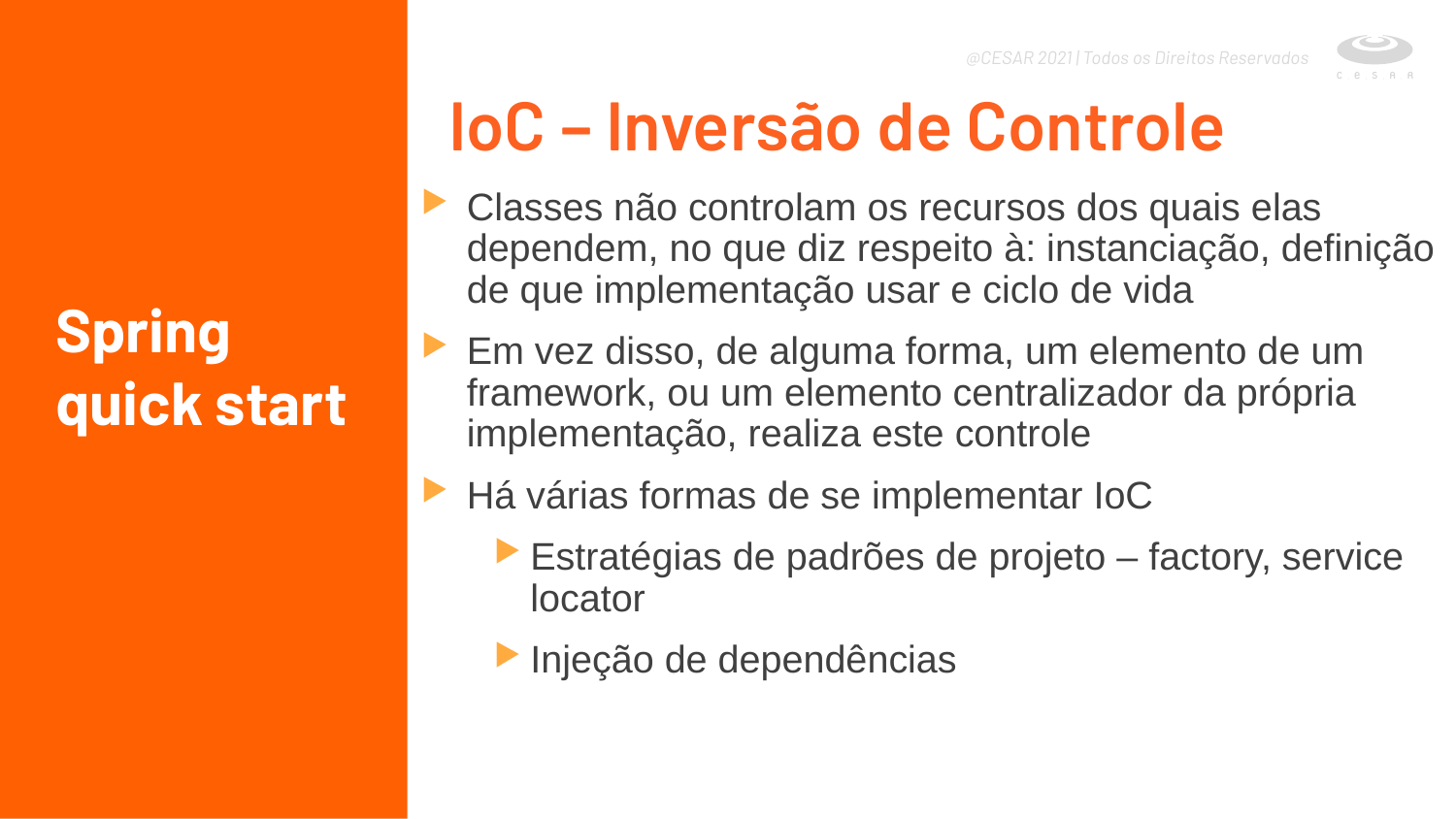

@CESAR 2021 | Todos os Direitos Reservados
IoC – Inversão de Controle
Classes não controlam os recursos dos quais elas dependem, no que diz respeito à: instanciação, definição de que implementação usar e ciclo de vida
Em vez disso, de alguma forma, um elemento de um framework, ou um elemento centralizador da própria implementação, realiza este controle
Há várias formas de se implementar IoC
Estratégias de padrões de projeto – factory, service locator
Injeção de dependências

Spring quick start